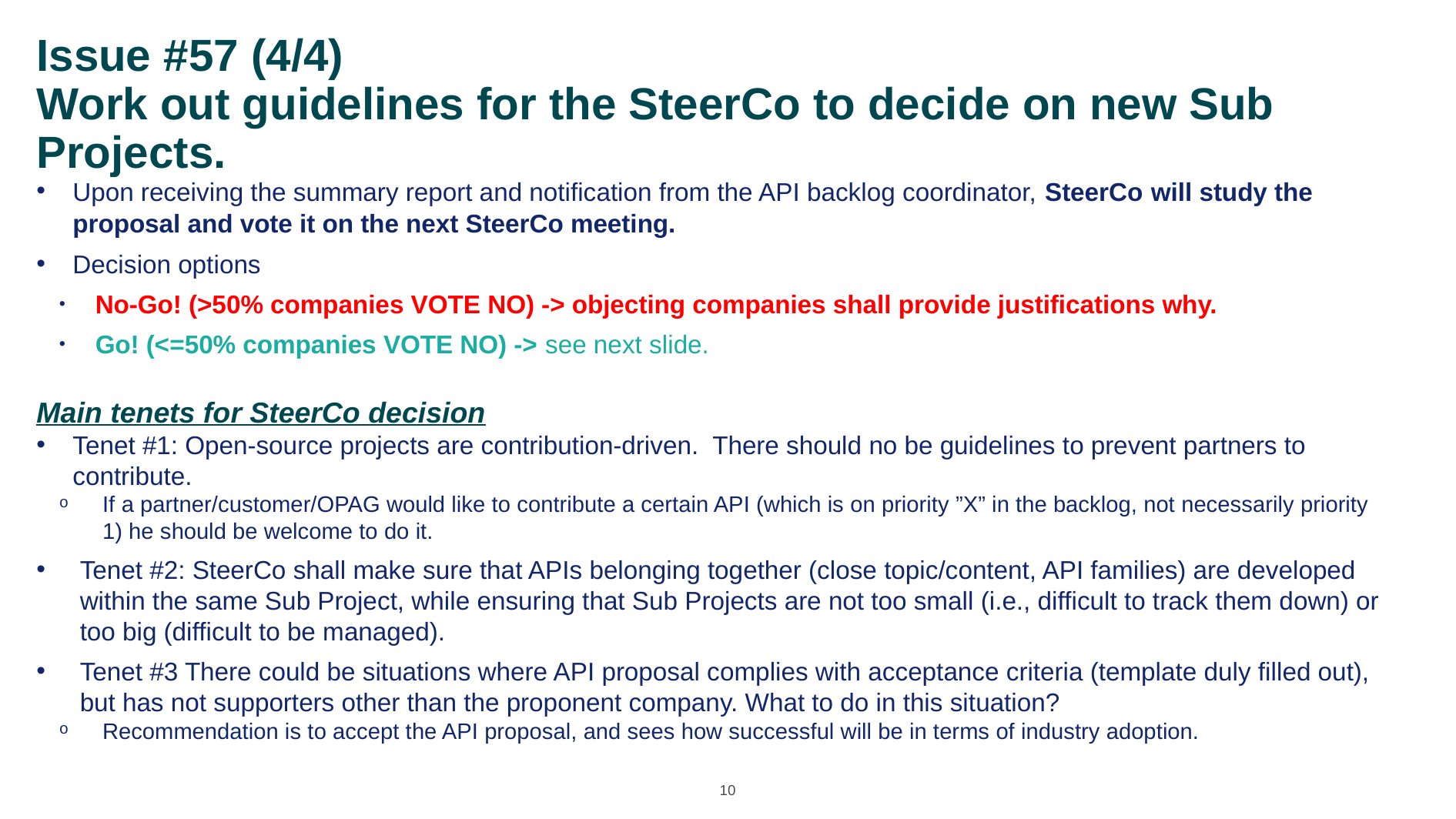

# Issue #57 (4/4) Work out guidelines for the SteerCo to decide on new Sub Projects.
Upon receiving the summary report and notification from the API backlog coordinator, SteerCo will study the proposal and vote it on the next SteerCo meeting.
Decision options
No-Go! (>50% companies VOTE NO) -> objecting companies shall provide justifications why.
Go! (<=50% companies VOTE NO) -> see next slide.

Main tenets for SteerCo decision
Tenet #1: Open-source projects are contribution-driven.  There should no be guidelines to prevent partners to contribute.
If a partner/customer/OPAG would like to contribute a certain API (which is on priority ”X” in the backlog, not necessarily priority 1) he should be welcome to do it.
Tenet #2: SteerCo shall make sure that APIs belonging together (close topic/content, API families) are developed within the same Sub Project, while ensuring that Sub Projects are not too small (i.e., difficult to track them down) or too big (difficult to be managed).
Tenet #3 There could be situations where API proposal complies with acceptance criteria (template duly filled out), but has not supporters other than the proponent company. What to do in this situation?
Recommendation is to accept the API proposal, and sees how successful will be in terms of industry adoption.